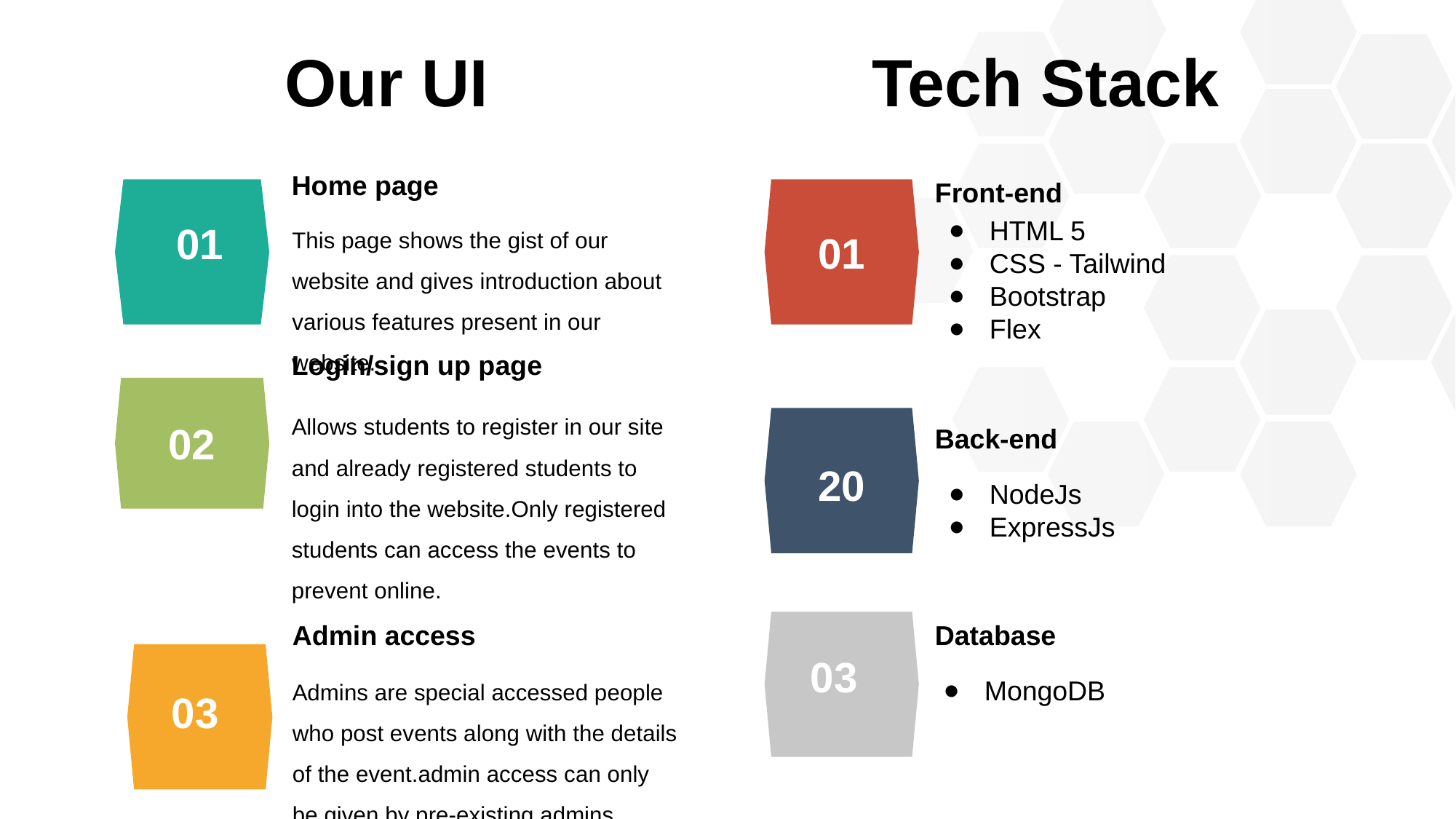

Our UI
# Tech Stack
Home page
Front-end

HTML 5
CSS - Tailwind
Bootstrap
Flex
This page shows the gist of our website and gives introduction about various features present in our website.
01
01
Login/sign up page

Allows students to register in our site and already registered students to login into the website.Only registered students can access the events to prevent online.

02
Back-end
20
NodeJs
ExpressJs

Admin access
Database

03
Admins are special accessed people who post events along with the details of the event.admin access can only be given by pre-existing admins.
MongoDB
03